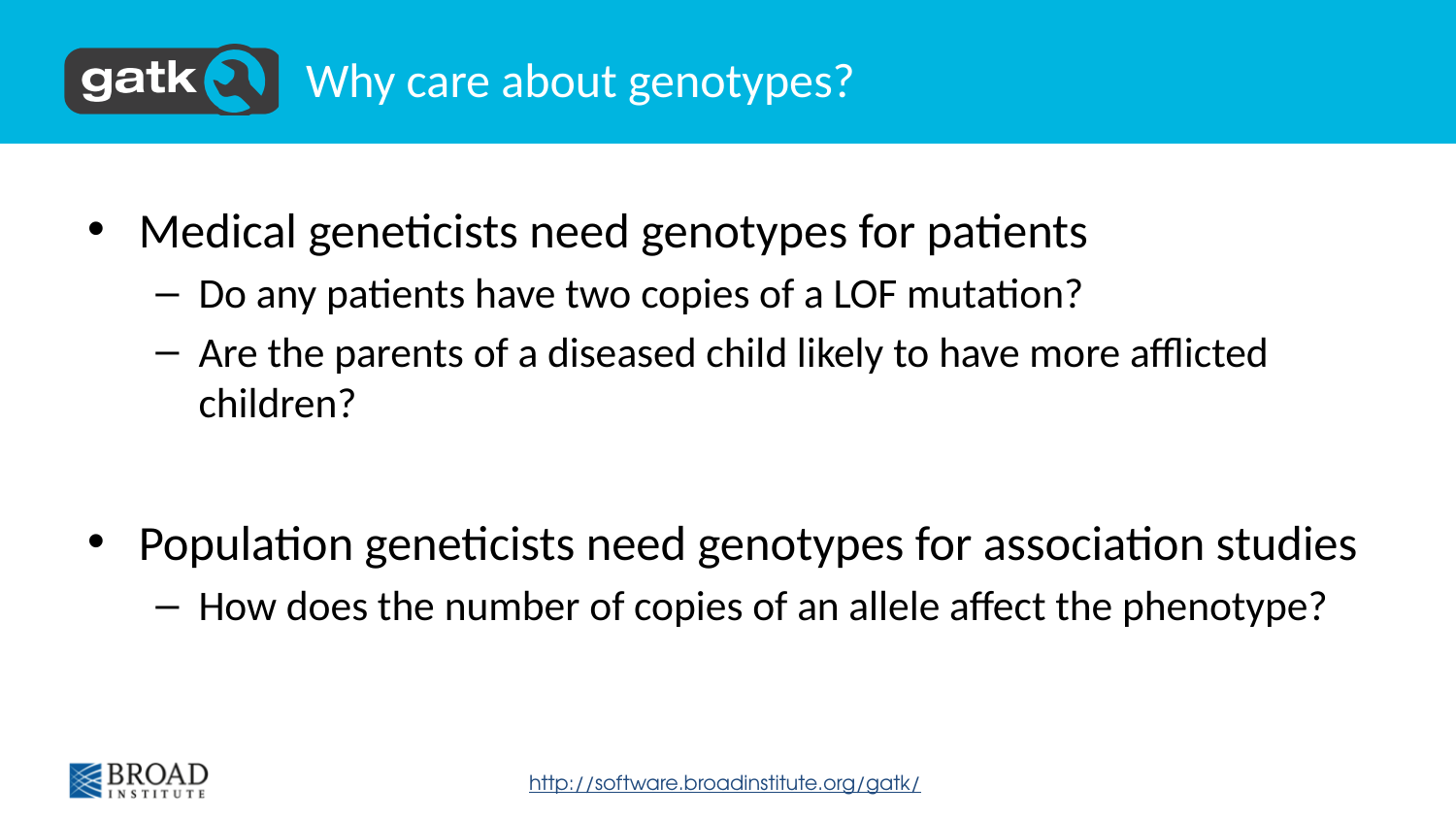

# Why care about genotypes?
Medical geneticists need genotypes for patients
Do any patients have two copies of a LOF mutation?
Are the parents of a diseased child likely to have more afflicted children?

Population geneticists need genotypes for association studies
How does the number of copies of an allele affect the phenotype?